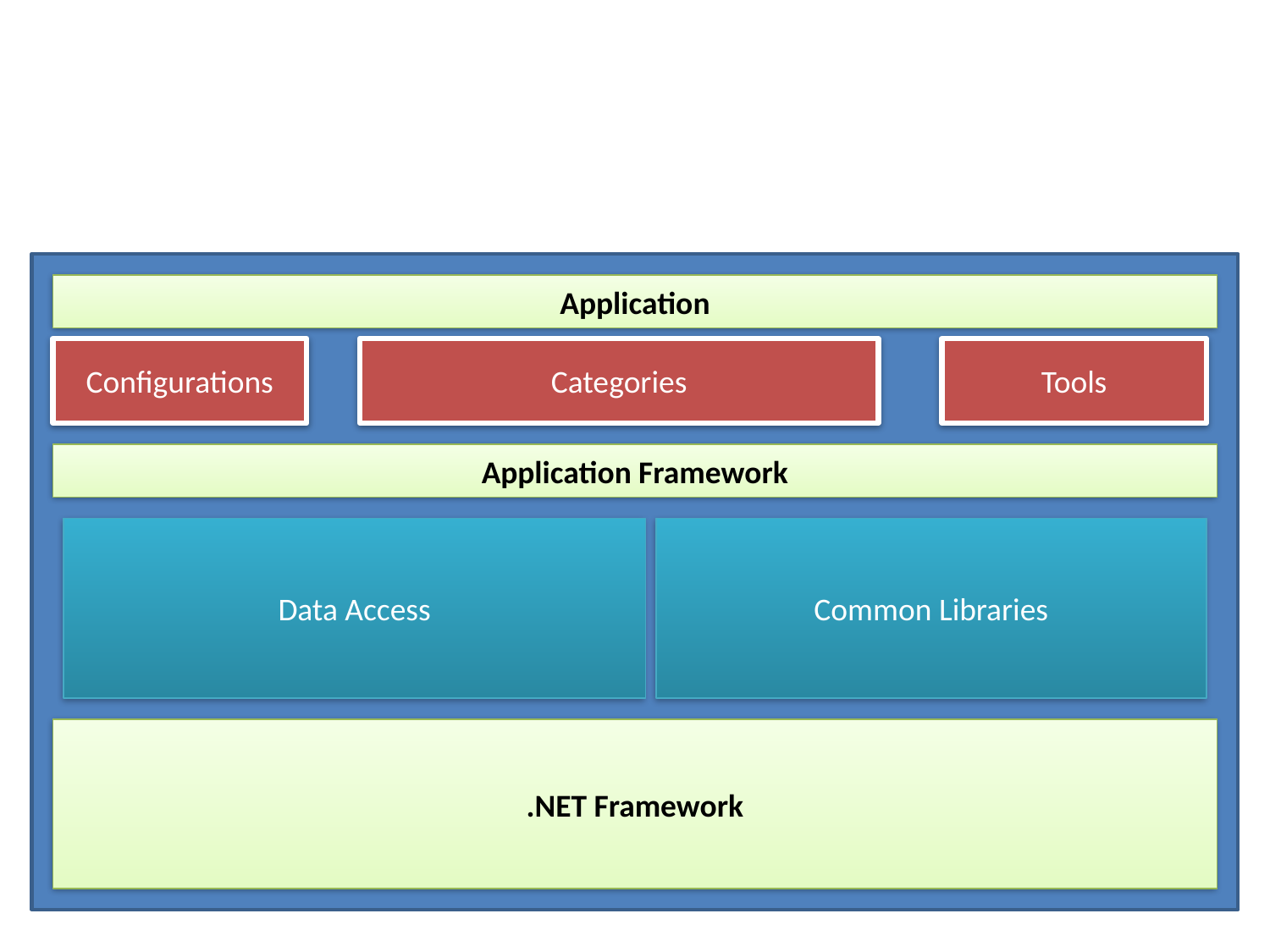

#

Application
Configurations
Categories
Tools
Application Framework
Data Access
Common Libraries
.NET Framework